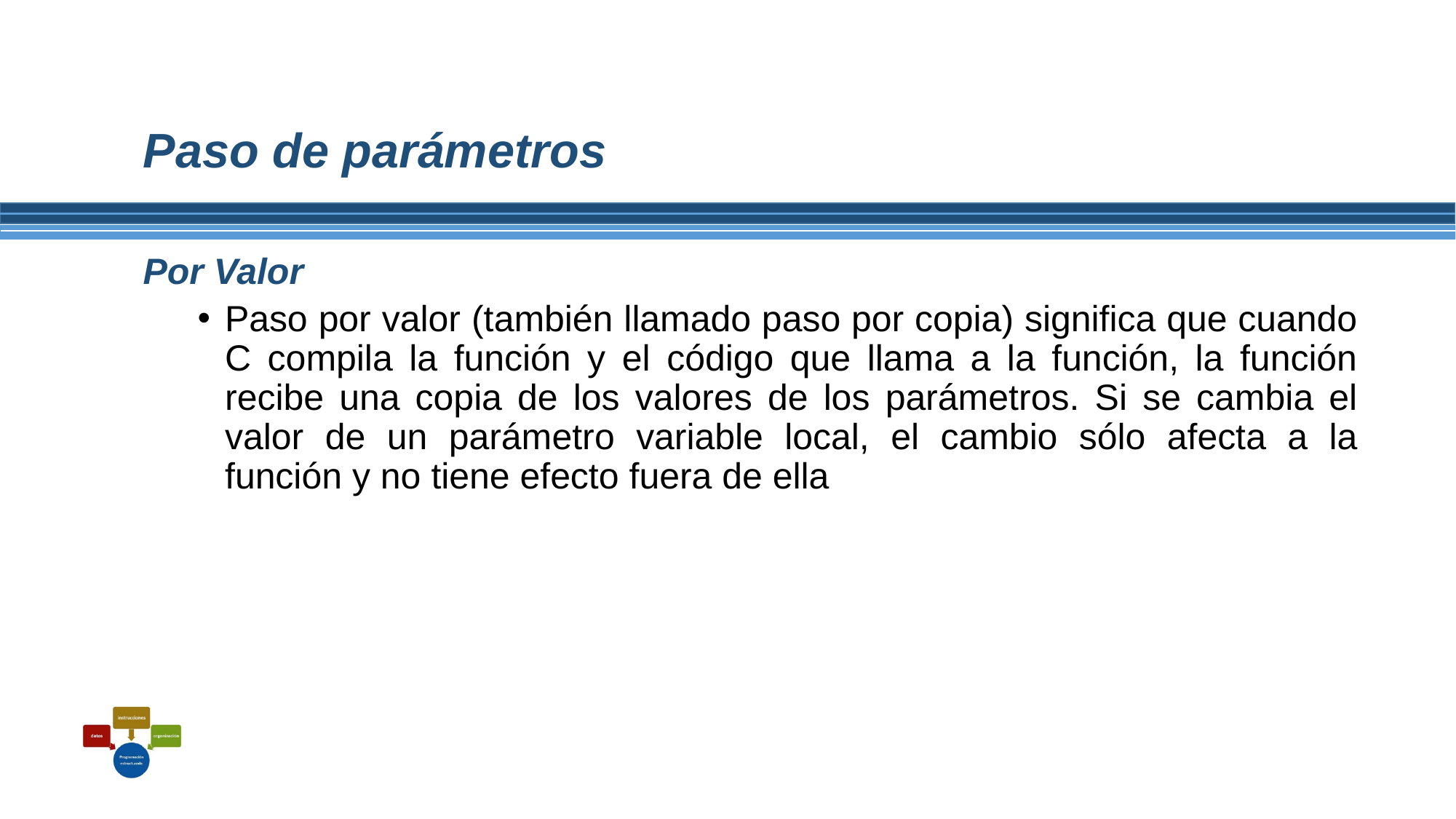

# Paso de parámetros
Por Valor
Paso por valor (también llamado paso por copia) significa que cuando C compila la función y el código que llama a la función, la función recibe una copia de los valores de los parámetros. Si se cambia el valor de un parámetro variable local, el cambio sólo afecta a la función y no tiene efecto fuera de ella